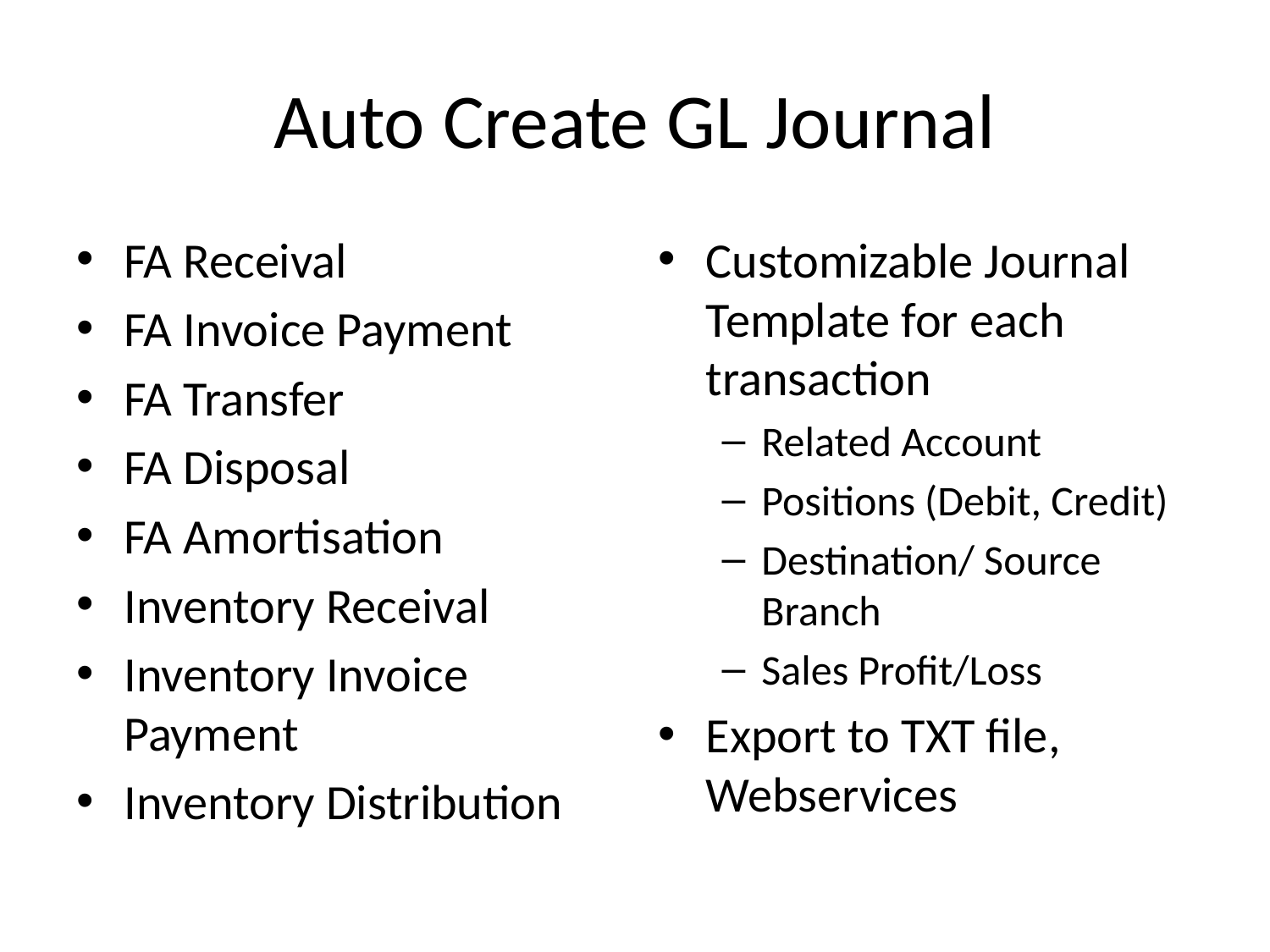

# Auto Create GL Journal
FA Receival
FA Invoice Payment
FA Transfer
FA Disposal
FA Amortisation
Inventory Receival
Inventory Invoice Payment
Inventory Distribution

Customizable Journal Template for each transaction
Related Account
Positions (Debit, Credit)
Destination/ Source Branch
Sales Profit/Loss
Export to TXT file, Webservices